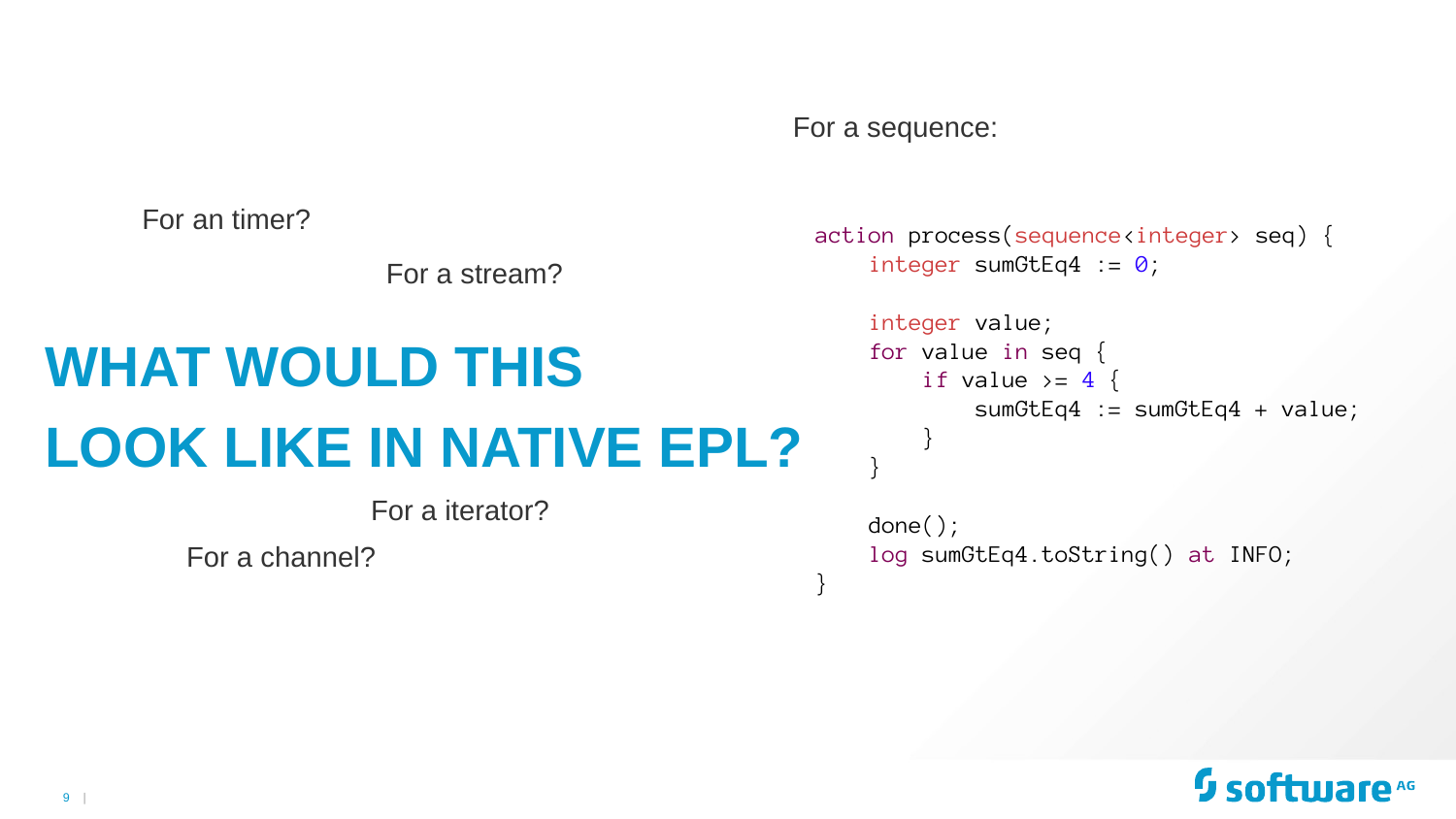

For a sequence:
# What would this look like in Native EPL?
For an timer?
action process(sequence<integer> seq) {
    integer sumGtEq4 := 0;

    integer value;
    for value in seq {
        if value >= 4 {
            sumGtEq4 := sumGtEq4 + value;
        }
    }

    done();
    log sumGtEq4.toString() at INFO;
}
For a stream?
For a iterator?
For a channel?